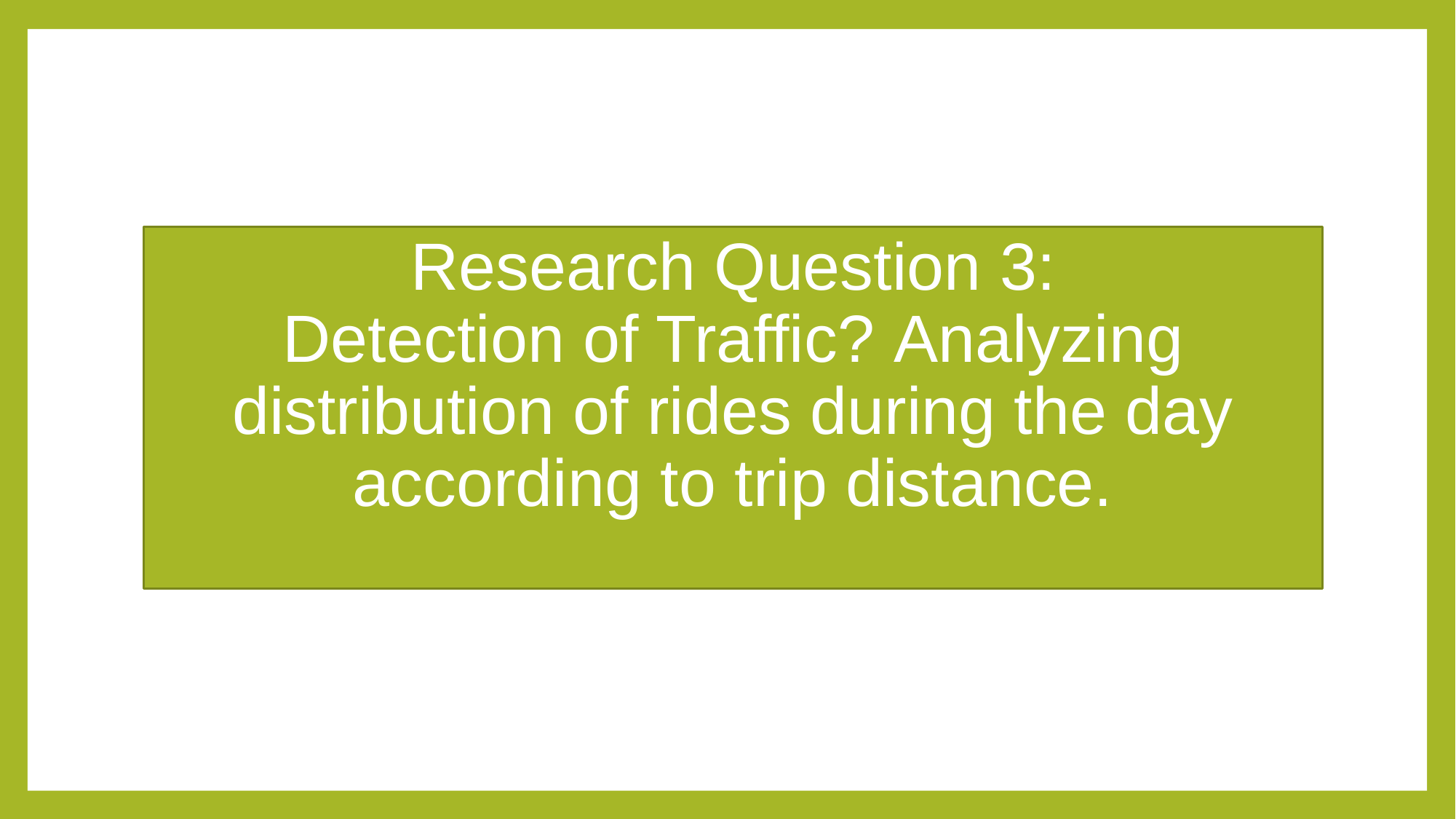

Research Question 3:
Detection of Traffic? Analyzing distribution of rides during the day according to trip distance.